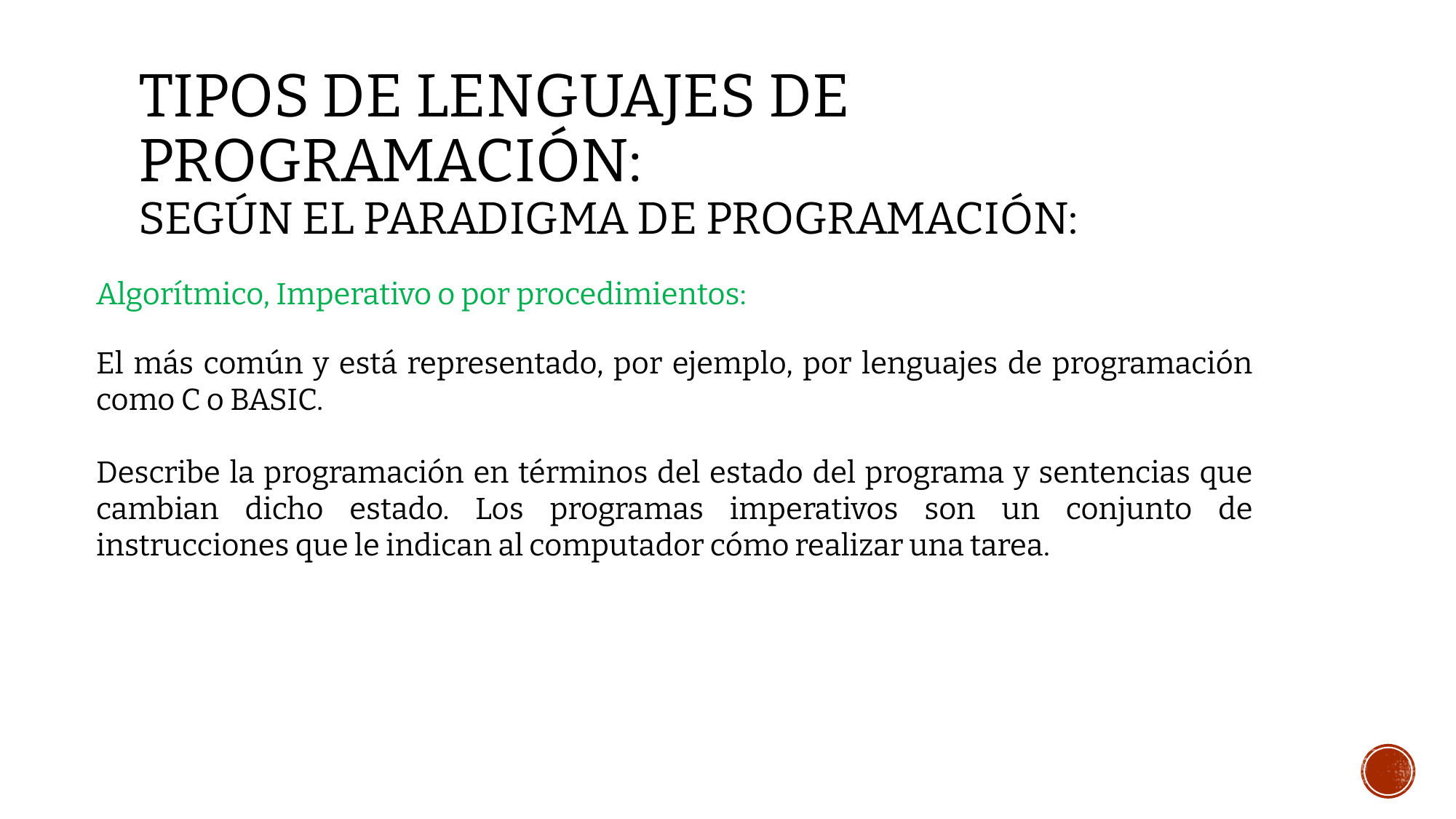

# Tipos de lenguajes de programación: Según el paradigma de programación:
Algorítmico, Imperativo o por procedimientos:

El más común y está representado, por ejemplo, por lenguajes de programación como C o BASIC.

Describe la programación en términos del estado del programa y sentencias que cambian dicho estado. Los programas imperativos son un conjunto de instrucciones que le indican al computador cómo realizar una tarea.